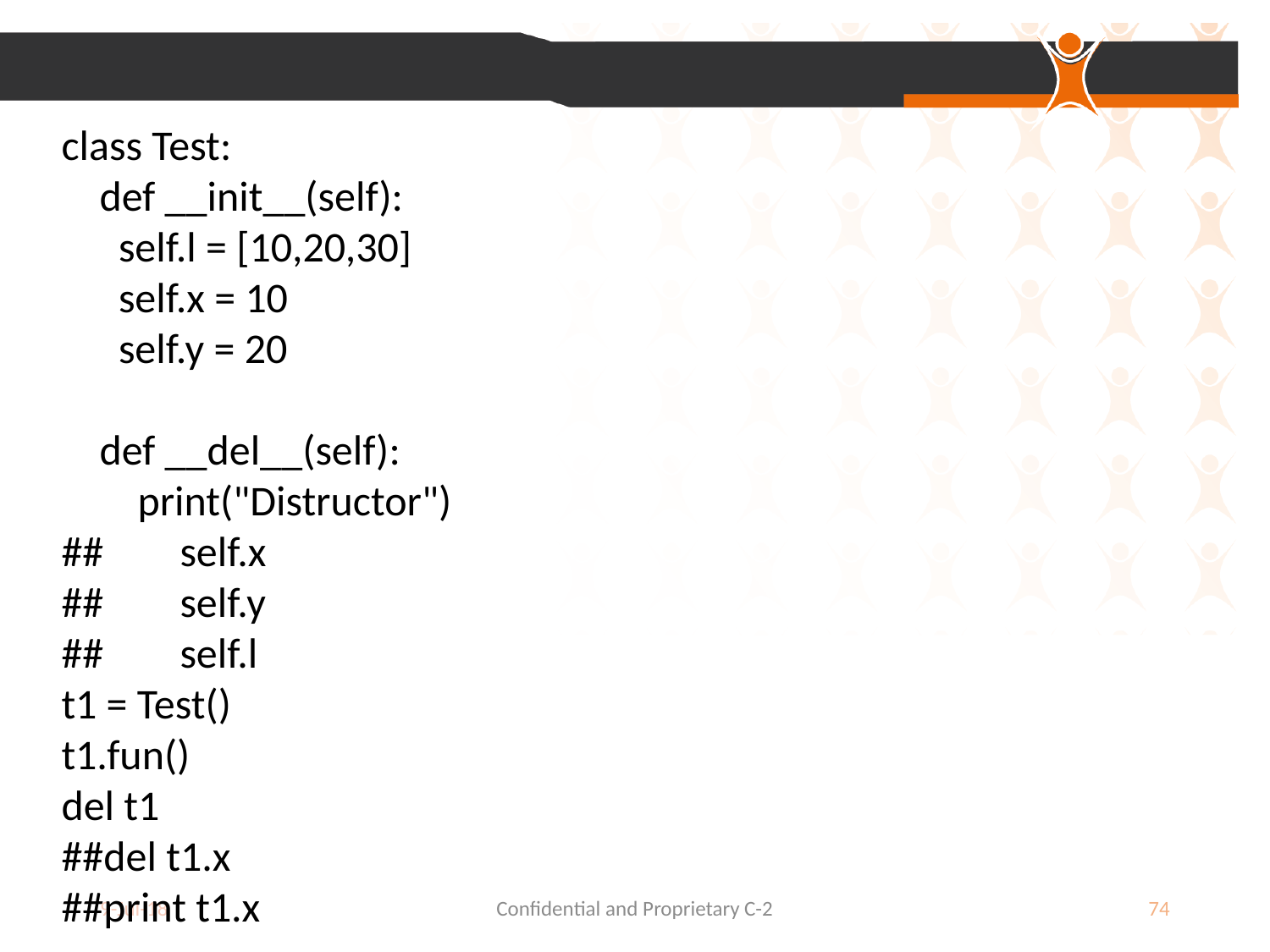

class Test:
    def __init__(self):
      self.l = [10,20,30]
      self.x = 10
      self.y = 20

    def __del__(self):
        print("Distructor")
##        self.x
##        self.y
##        self.l
t1 = Test()
t1.fun()
del t1
##del t1.x
##print t1.x

9-Jul-18
Confidential and Proprietary C-2
74